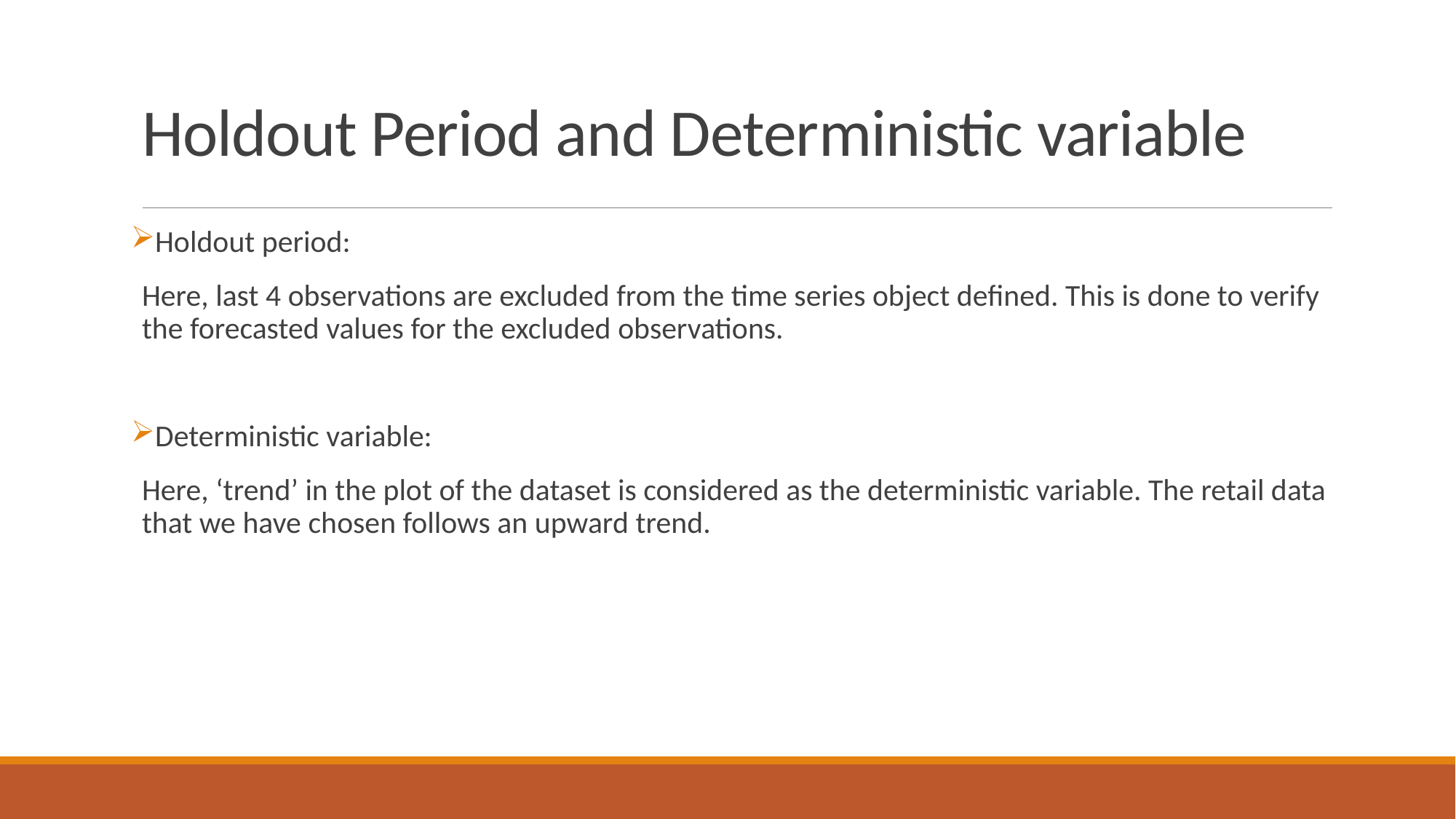

# Holdout Period and Deterministic variable
Holdout period:
Here, last 4 observations are excluded from the time series object defined. This is done to verify the forecasted values for the excluded observations.

Deterministic variable:
Here, ‘trend’ in the plot of the dataset is considered as the deterministic variable. The retail data that we have chosen follows an upward trend.